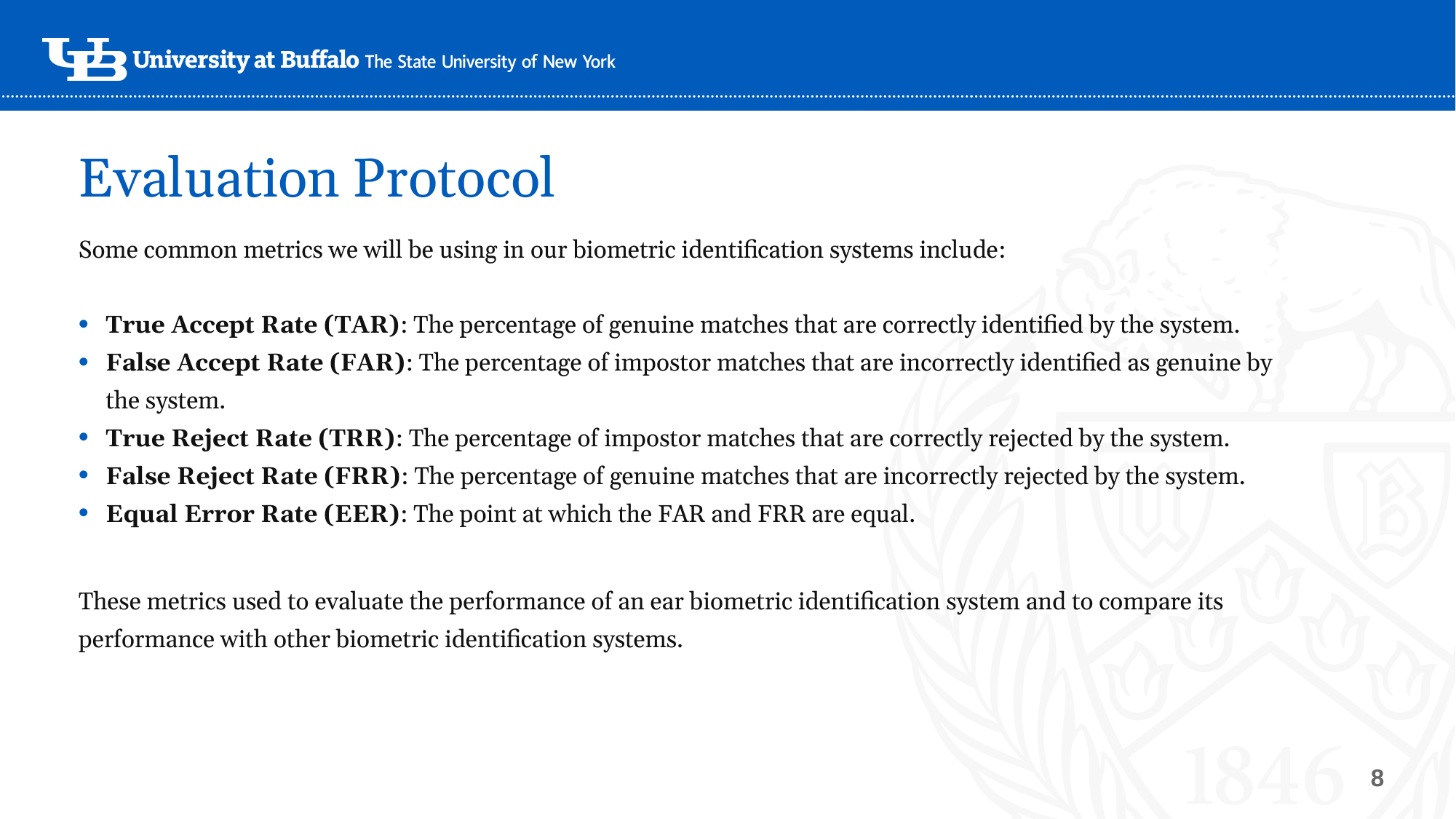

# Evaluation Protocol
Some common metrics we will be using in our biometric identification systems include:

True Accept Rate (TAR): The percentage of genuine matches that are correctly identified by the system.
False Accept Rate (FAR): The percentage of impostor matches that are incorrectly identified as genuine by the system.
True Reject Rate (TRR): The percentage of impostor matches that are correctly rejected by the system.
False Reject Rate (FRR): The percentage of genuine matches that are incorrectly rejected by the system.
Equal Error Rate (EER): The point at which the FAR and FRR are equal.
These metrics used to evaluate the performance of an ear biometric identification system and to compare its performance with other biometric identification systems.
8